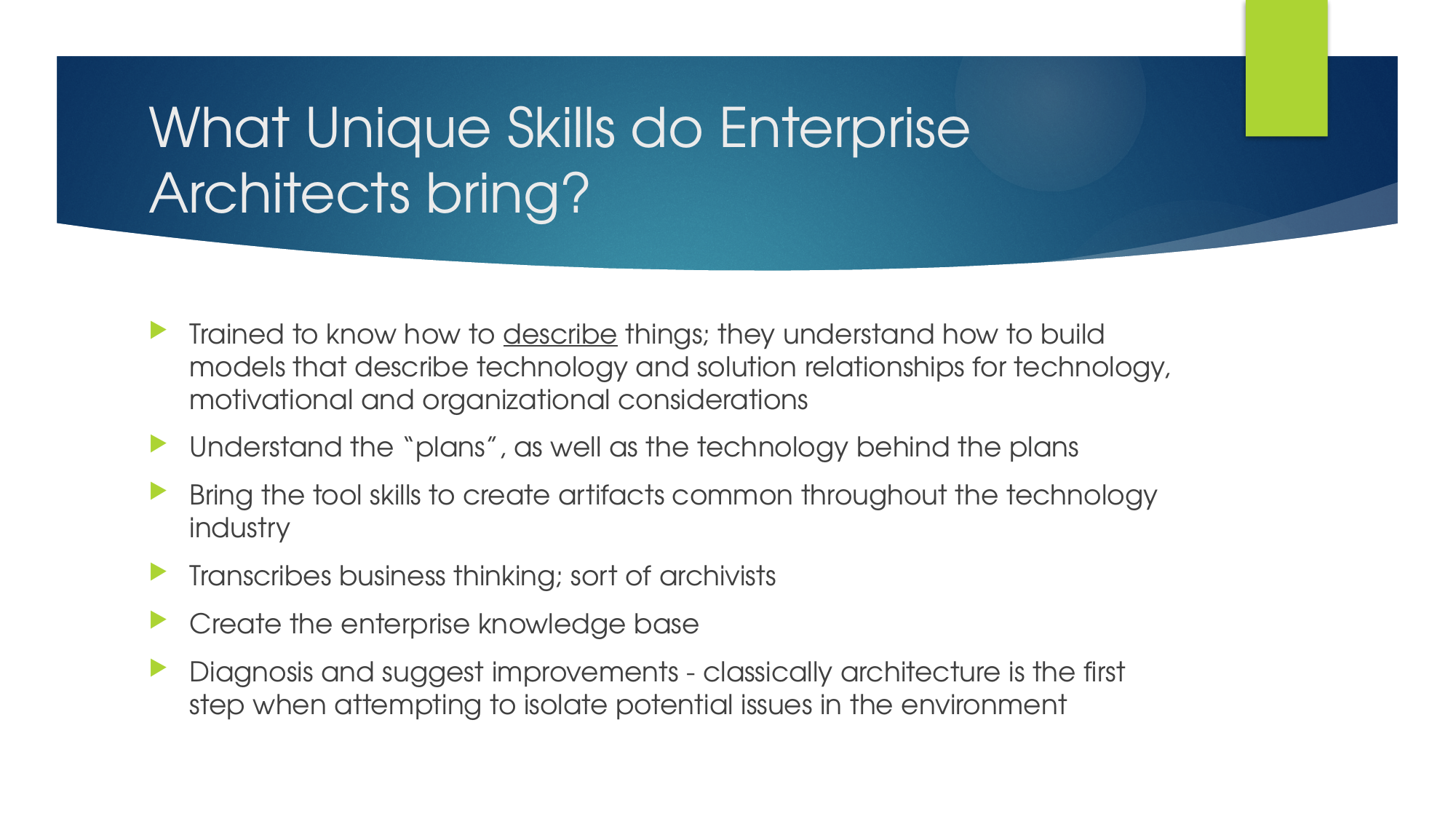

# What Unique Skills do Enterprise Architects bring?
Trained to know how to describe things; they understand how to build models that describe technology and solution relationships for technology, motivational and organizational considerations
Understand the “plans”, as well as the technology behind the plans
Bring the tool skills to create artifacts common throughout the technology industry
Transcribes business thinking; sort of archivists
Create the enterprise knowledge base
Diagnosis and suggest improvements - classically architecture is the first step when attempting to isolate potential issues in the environment